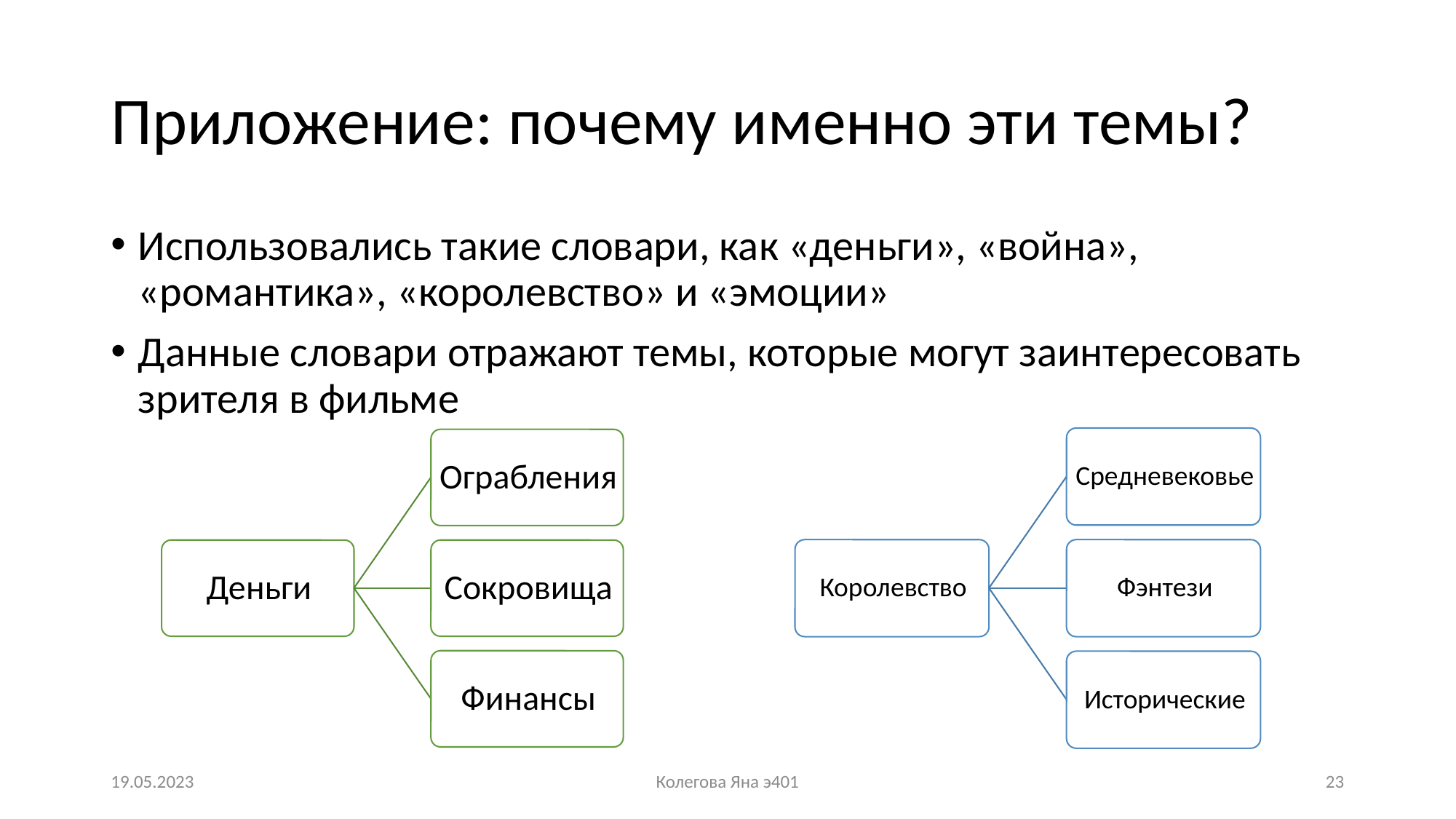

# Приложение: почему именно эти темы?
Использовались такие словари, как «деньги», «война», «романтика», «королевство» и «эмоции»
Данные словари отражают темы, которые могут заинтересовать зрителя в фильме

Деньги

Ограбления

Сокровища

Финансы
Королевство

Средневековье

Фэнтези

Исторические
19.05.2023
Колегова Яна э401
23